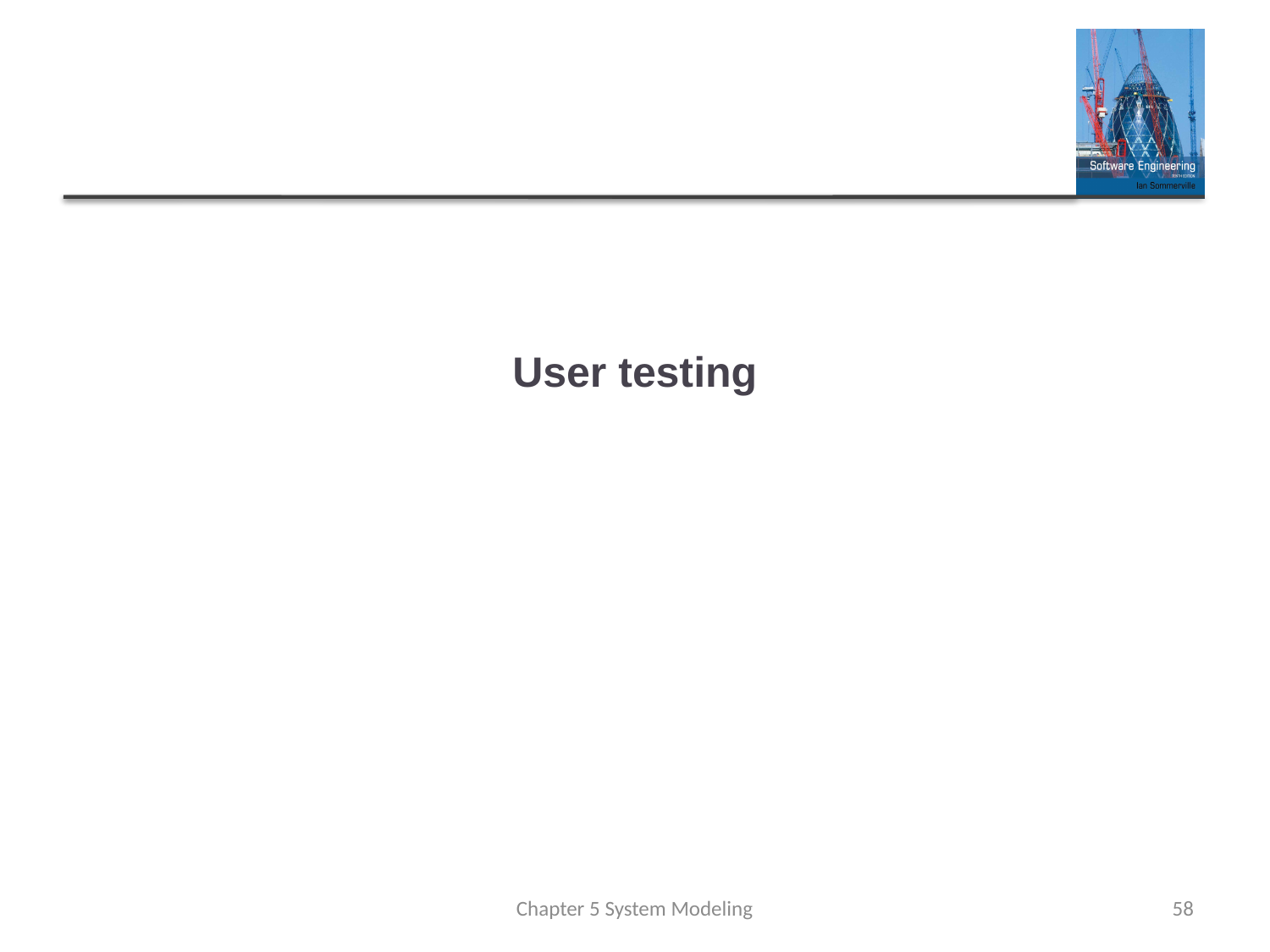

# User testing
Chapter 5 System Modeling
58